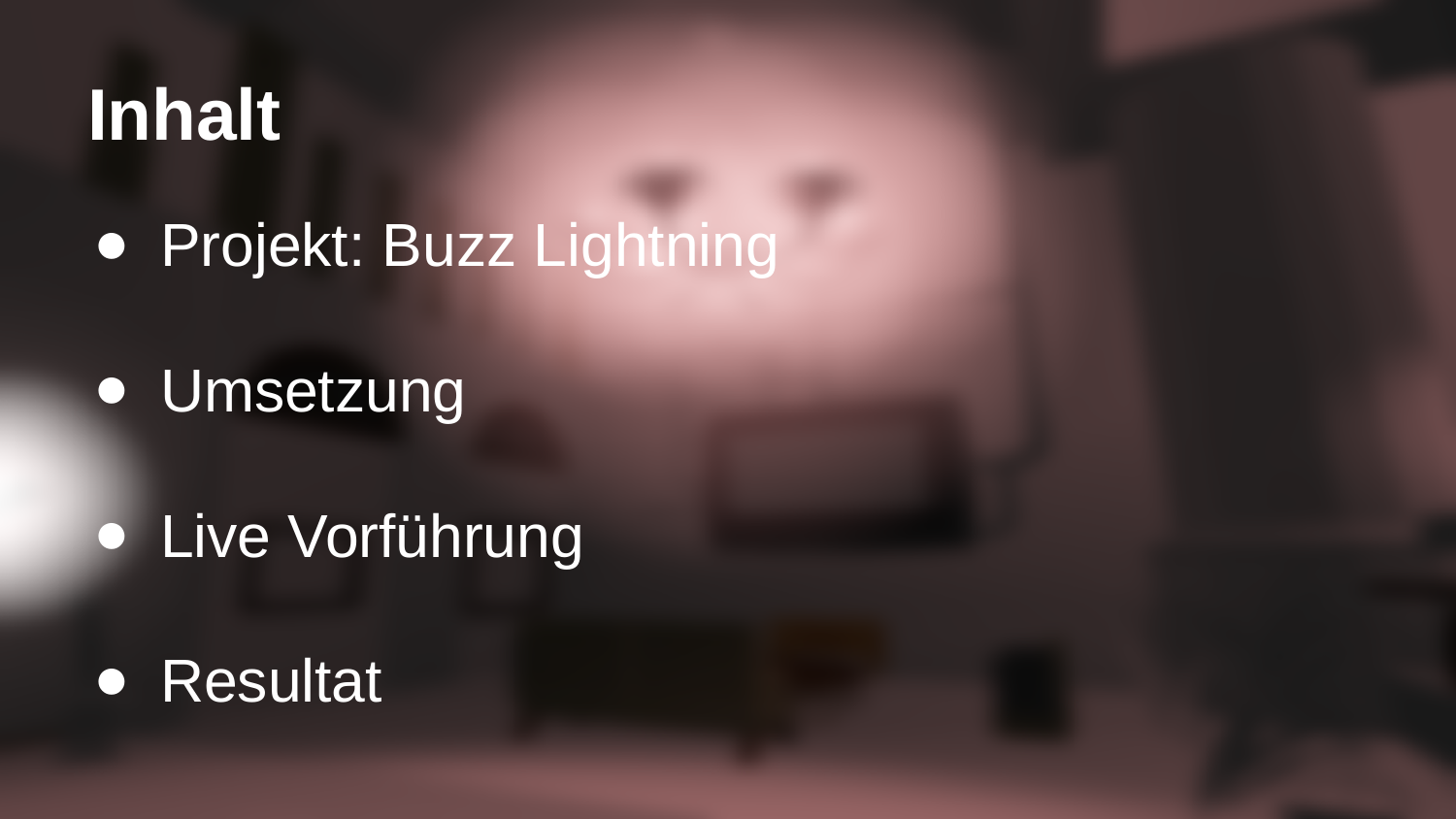

# Inhalt
Projekt: Buzz Lightning
Umsetzung
Live Vorführung
Resultat